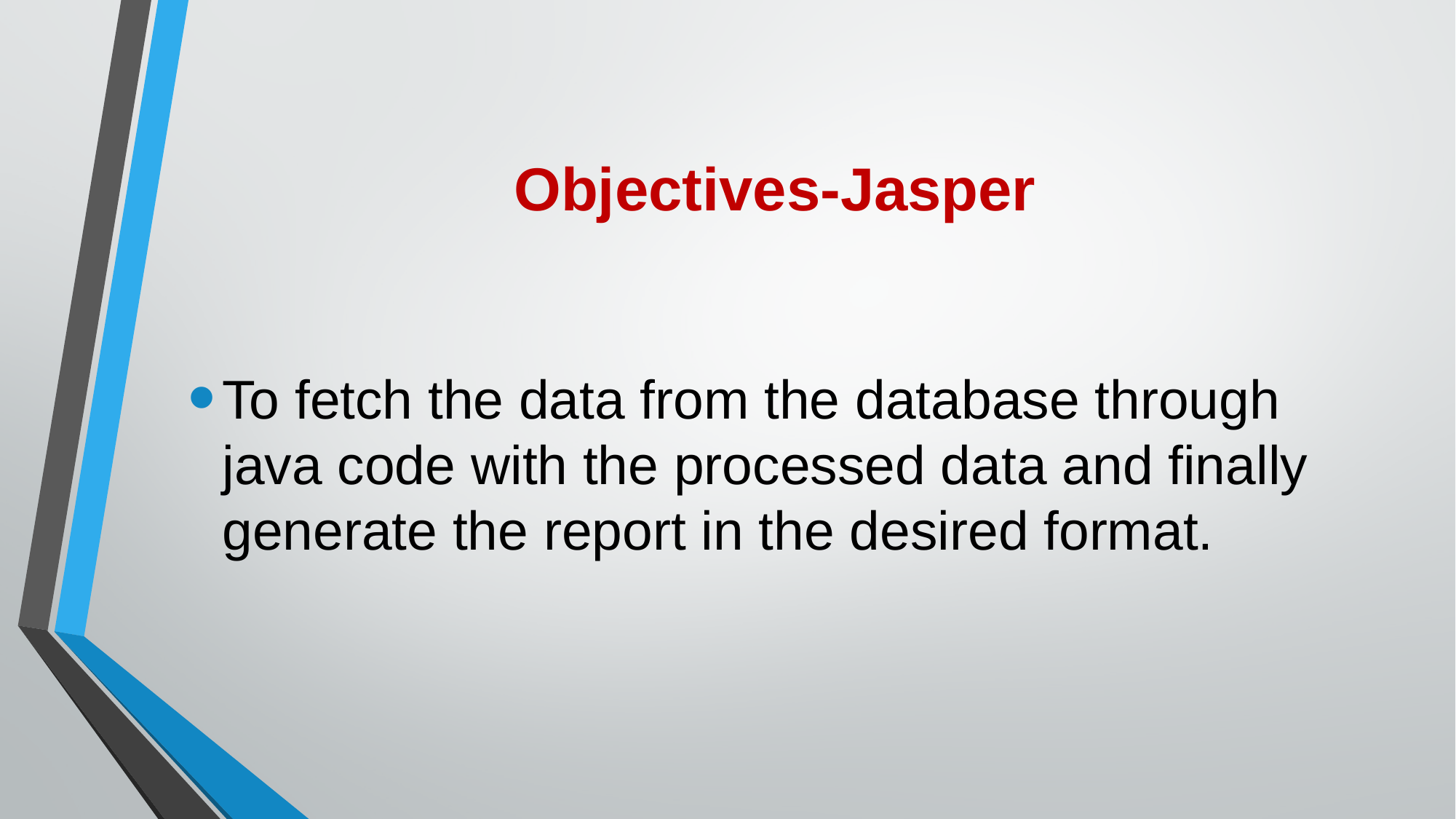

# Objectives-Jasper
To fetch the data from the database through java code with the processed data and finally generate the report in the desired format.